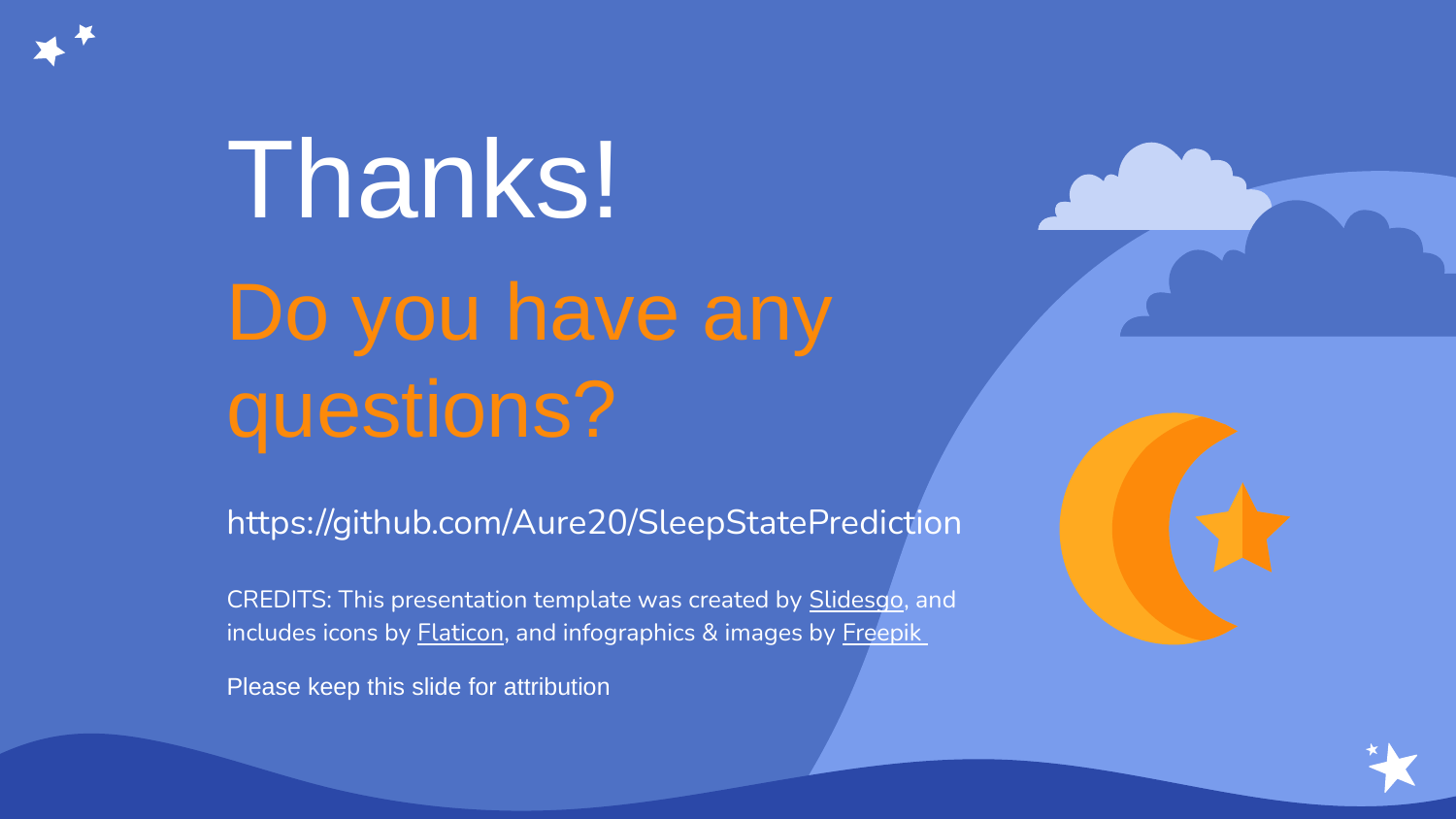

# Thanks!

Do you have any questions?

https://github.com/Aure20/SleepStatePrediction
Please keep this slide for attribution